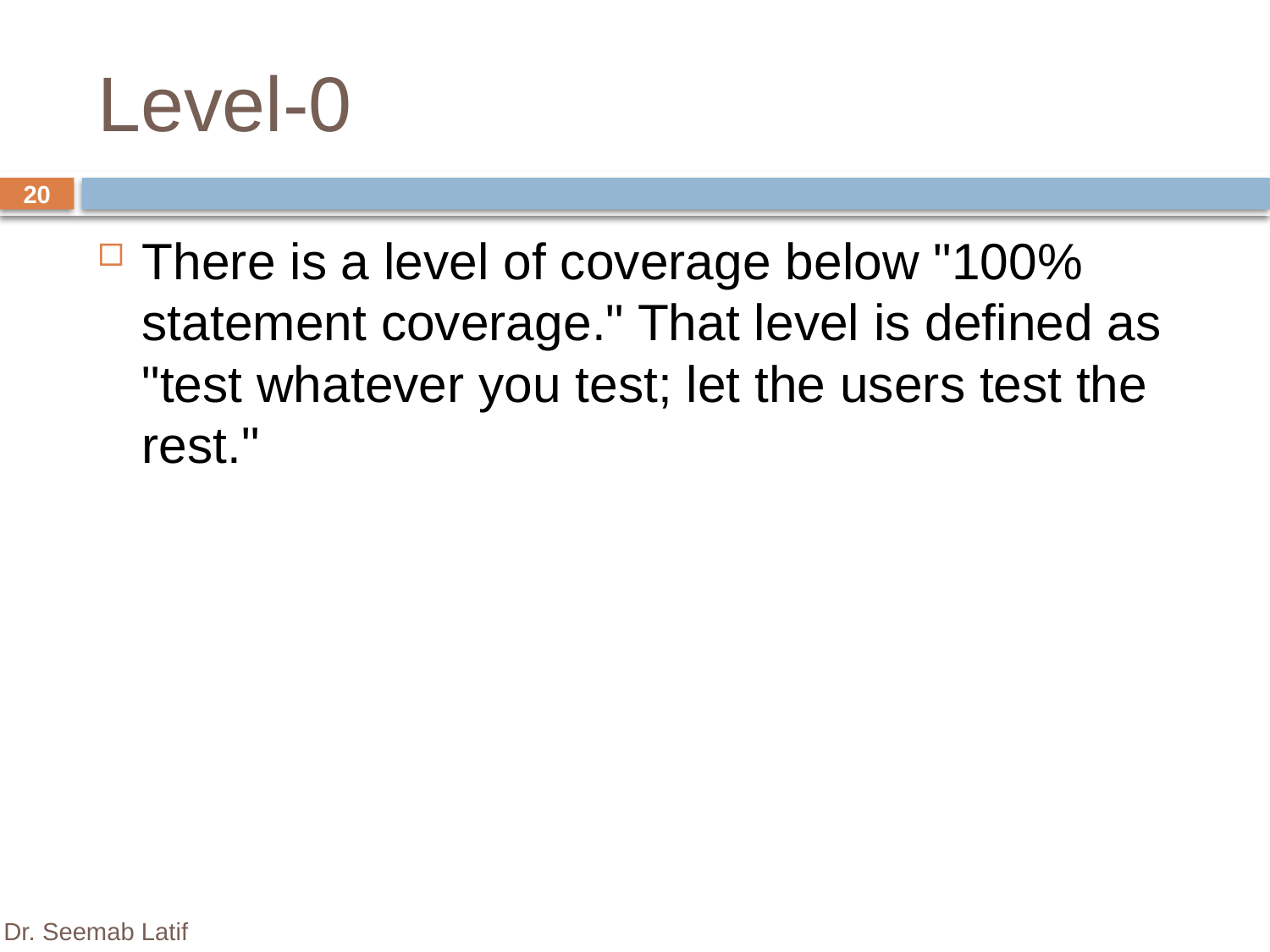

# Level-0
20
There is a level of coverage below "100% statement coverage." That level is defined as "test whatever you test; let the users test the rest."